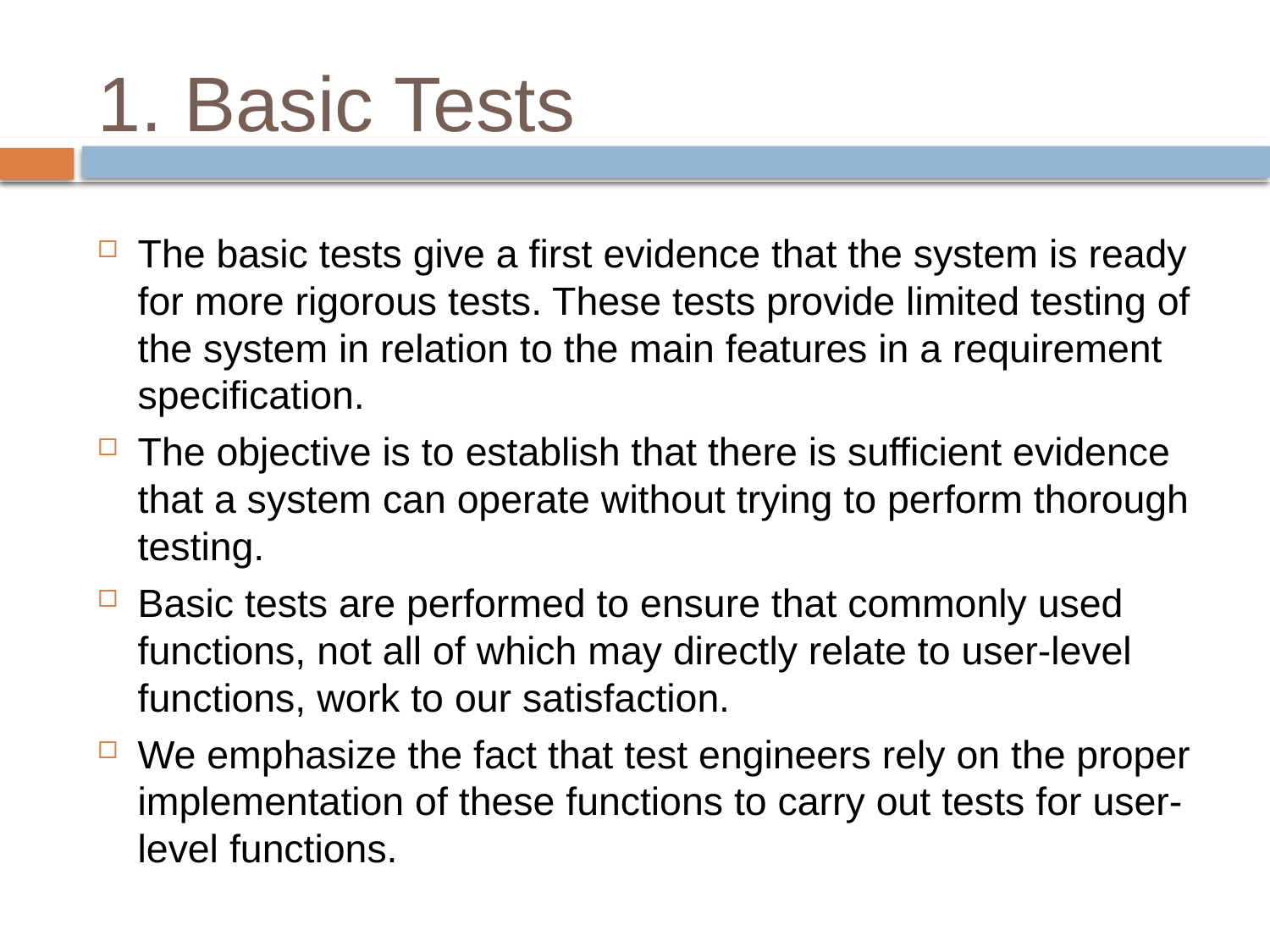

# 1. Basic Tests
The basic tests give a first evidence that the system is ready for more rigorous tests. These tests provide limited testing of the system in relation to the main features in a requirement specification.
The objective is to establish that there is sufficient evidence that a system can operate without trying to perform thorough testing.
Basic tests are performed to ensure that commonly used functions, not all of which may directly relate to user-level functions, work to our satisfaction.
We emphasize the fact that test engineers rely on the proper implementation of these functions to carry out tests for user-level functions.